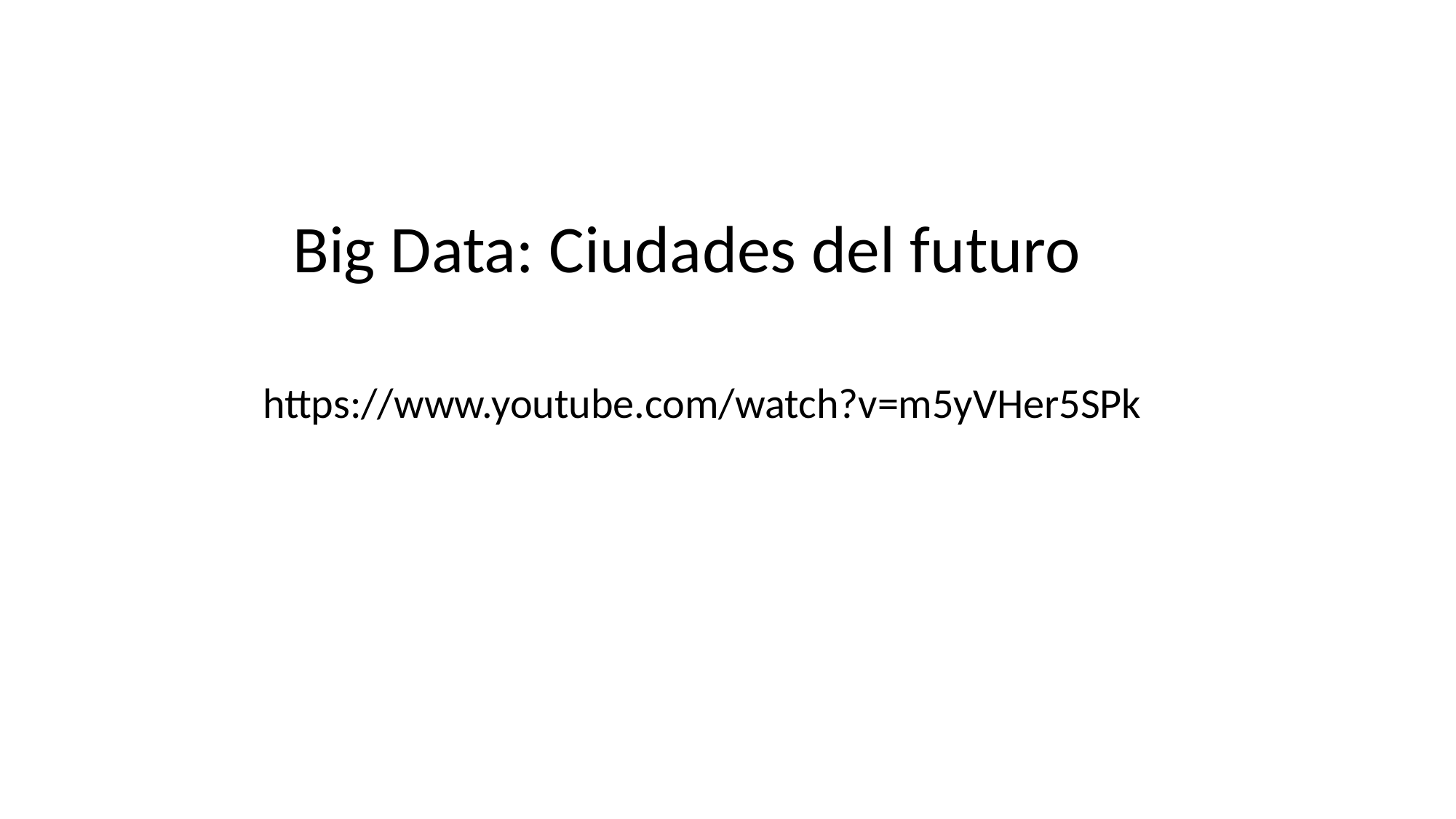

# Big Data: Ciudades del futuro
https://www.youtube.com/watch?v=m5yVHer5SPk